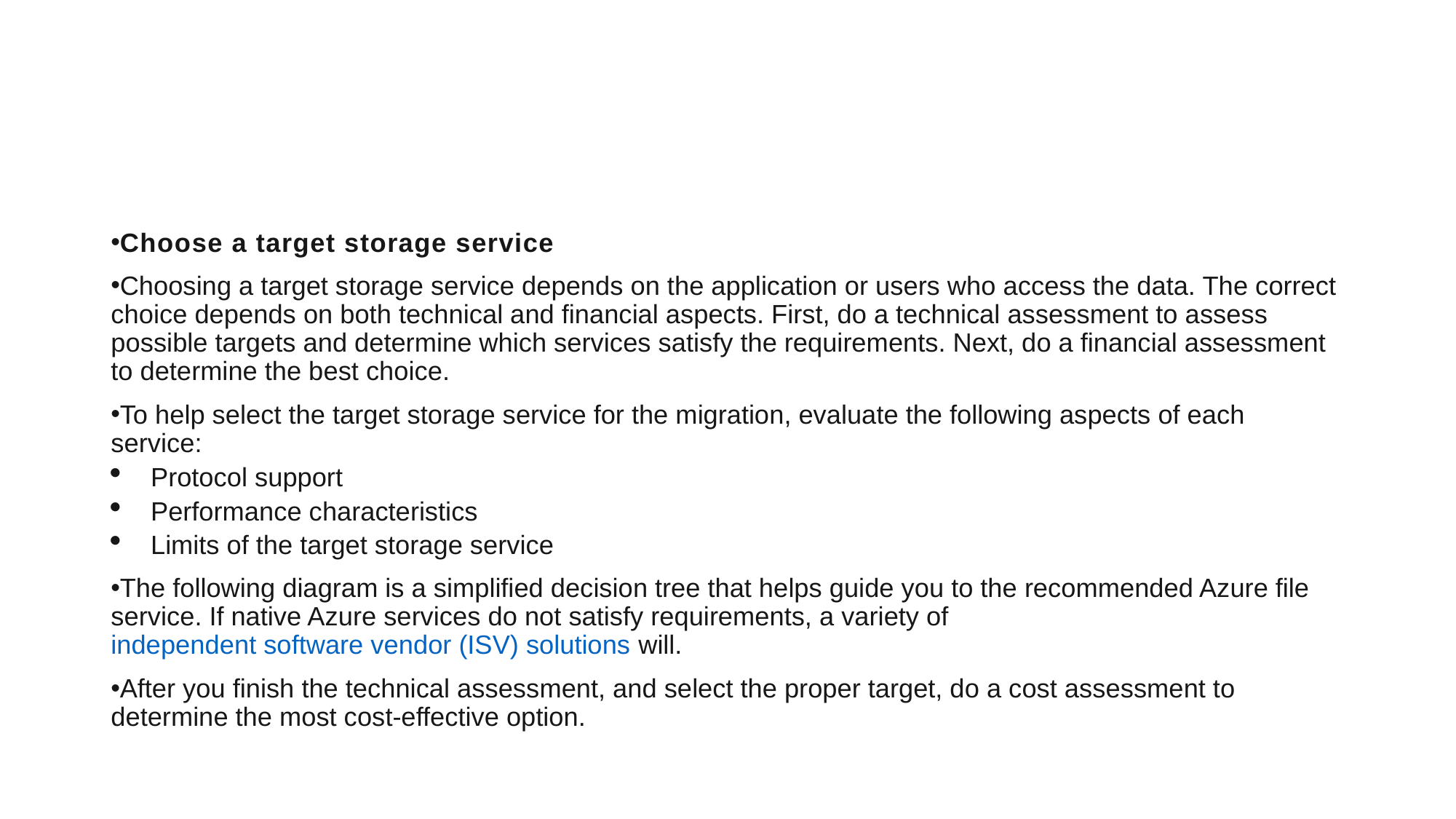

#
Choose a target storage service
Choosing a target storage service depends on the application or users who access the data. The correct choice depends on both technical and financial aspects. First, do a technical assessment to assess possible targets and determine which services satisfy the requirements. Next, do a financial assessment to determine the best choice.
To help select the target storage service for the migration, evaluate the following aspects of each service:
Protocol support
Performance characteristics
Limits of the target storage service
The following diagram is a simplified decision tree that helps guide you to the recommended Azure file service. If native Azure services do not satisfy requirements, a variety of independent software vendor (ISV) solutions will.
After you finish the technical assessment, and select the proper target, do a cost assessment to determine the most cost-effective option.